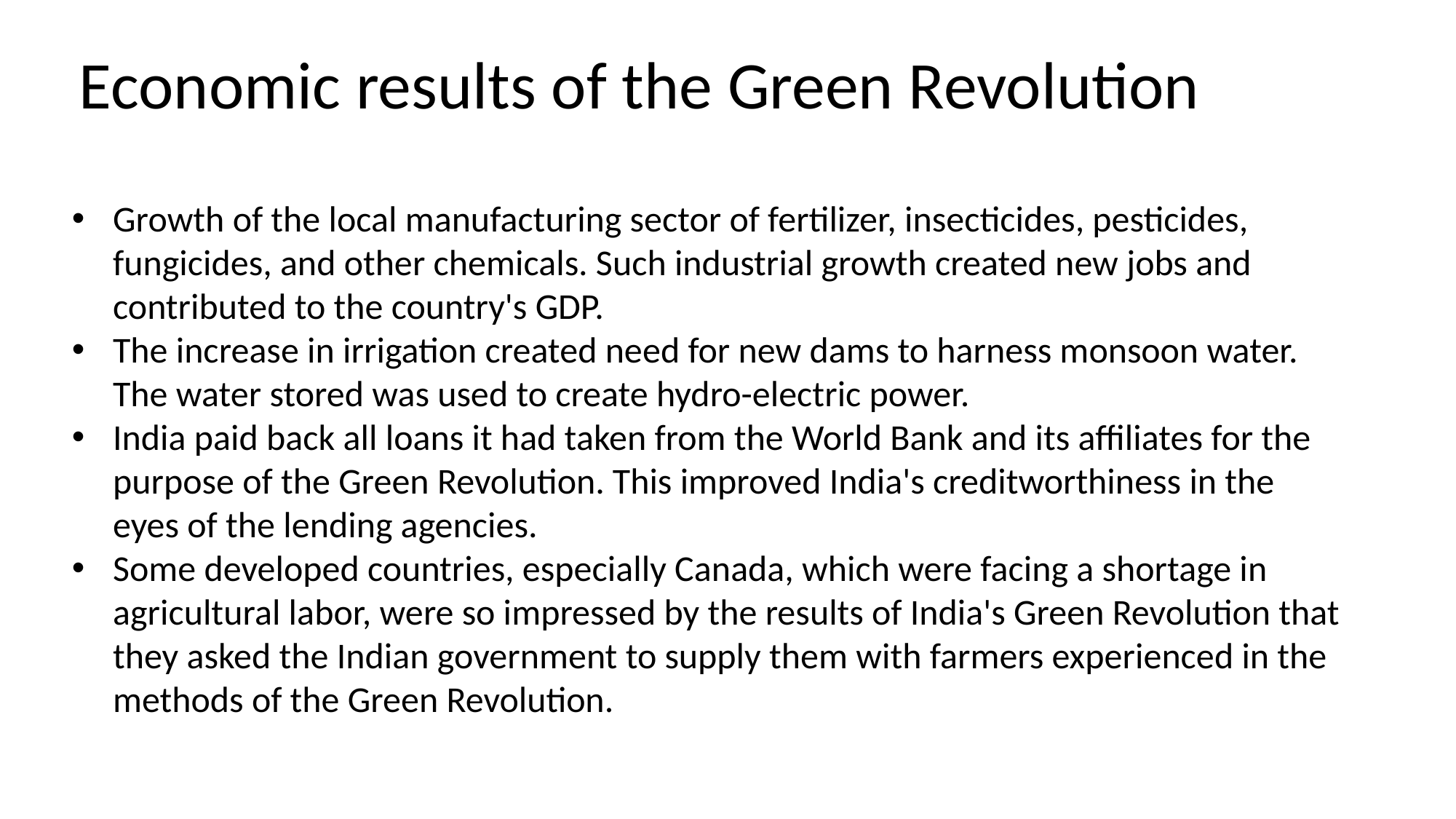

Economic results of the Green Revolution
Growth of the local manufacturing sector of fertilizer, insecticides, pesticides, fungicides, and other chemicals. Such industrial growth created new jobs and contributed to the country's GDP.
The increase in irrigation created need for new dams to harness monsoon water. The water stored was used to create hydro-electric power.
India paid back all loans it had taken from the World Bank and its affiliates for the purpose of the Green Revolution. This improved India's creditworthiness in the eyes of the lending agencies.
Some developed countries, especially Canada, which were facing a shortage in agricultural labor, were so impressed by the results of India's Green Revolution that they asked the Indian government to supply them with farmers experienced in the methods of the Green Revolution.